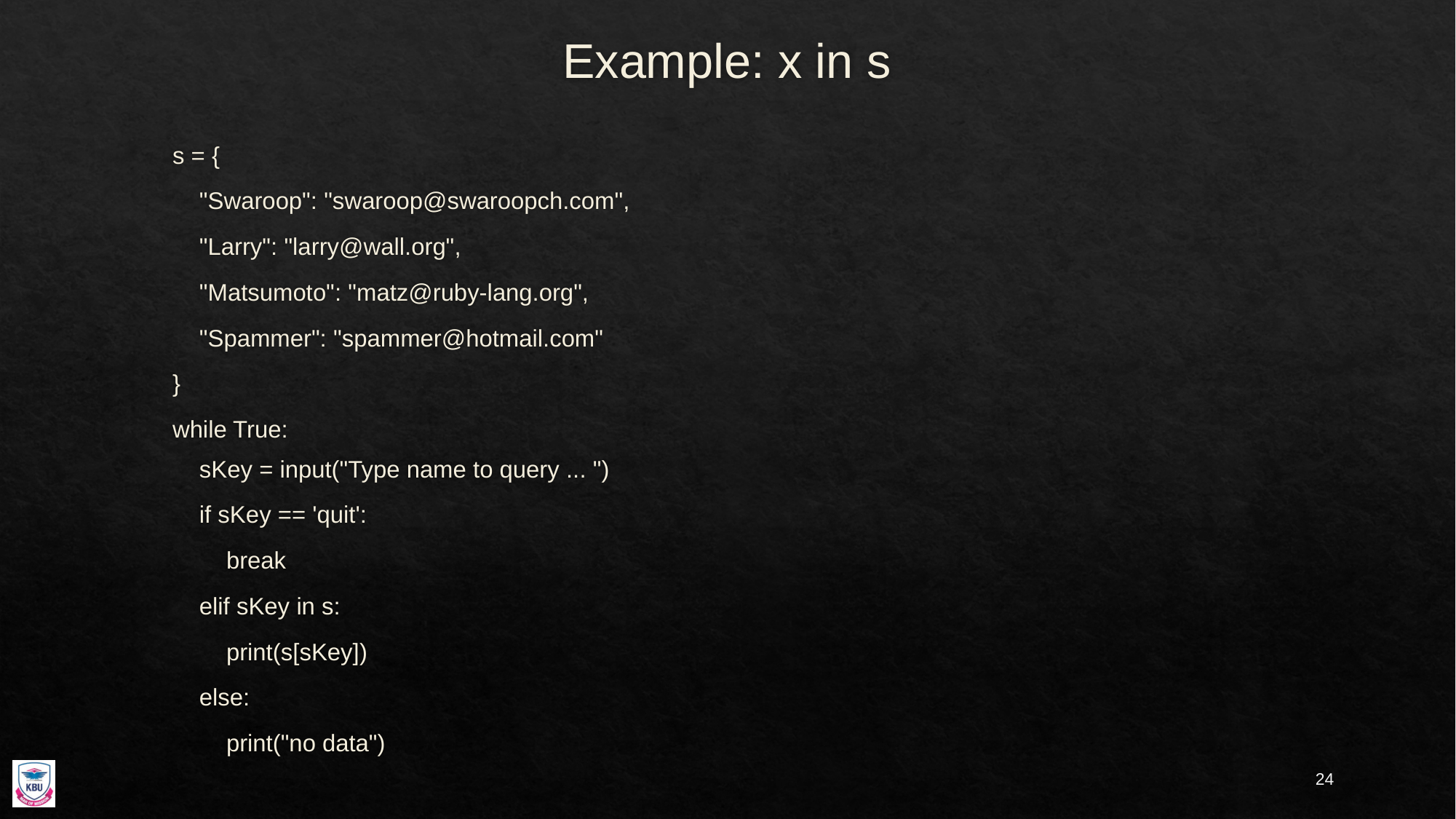

# Example: x in s
s = {
    "Swaroop": "swaroop@swaroopch.com",
    "Larry": "larry@wall.org",
    "Matsumoto": "matz@ruby-lang.org",
    "Spammer": "spammer@hotmail.com"
}
while True:
    sKey = input("Type name to query ... ")
    if sKey == 'quit':
        break
    elif sKey in s:
        print(s[sKey])
    else:
        print("no data")
24